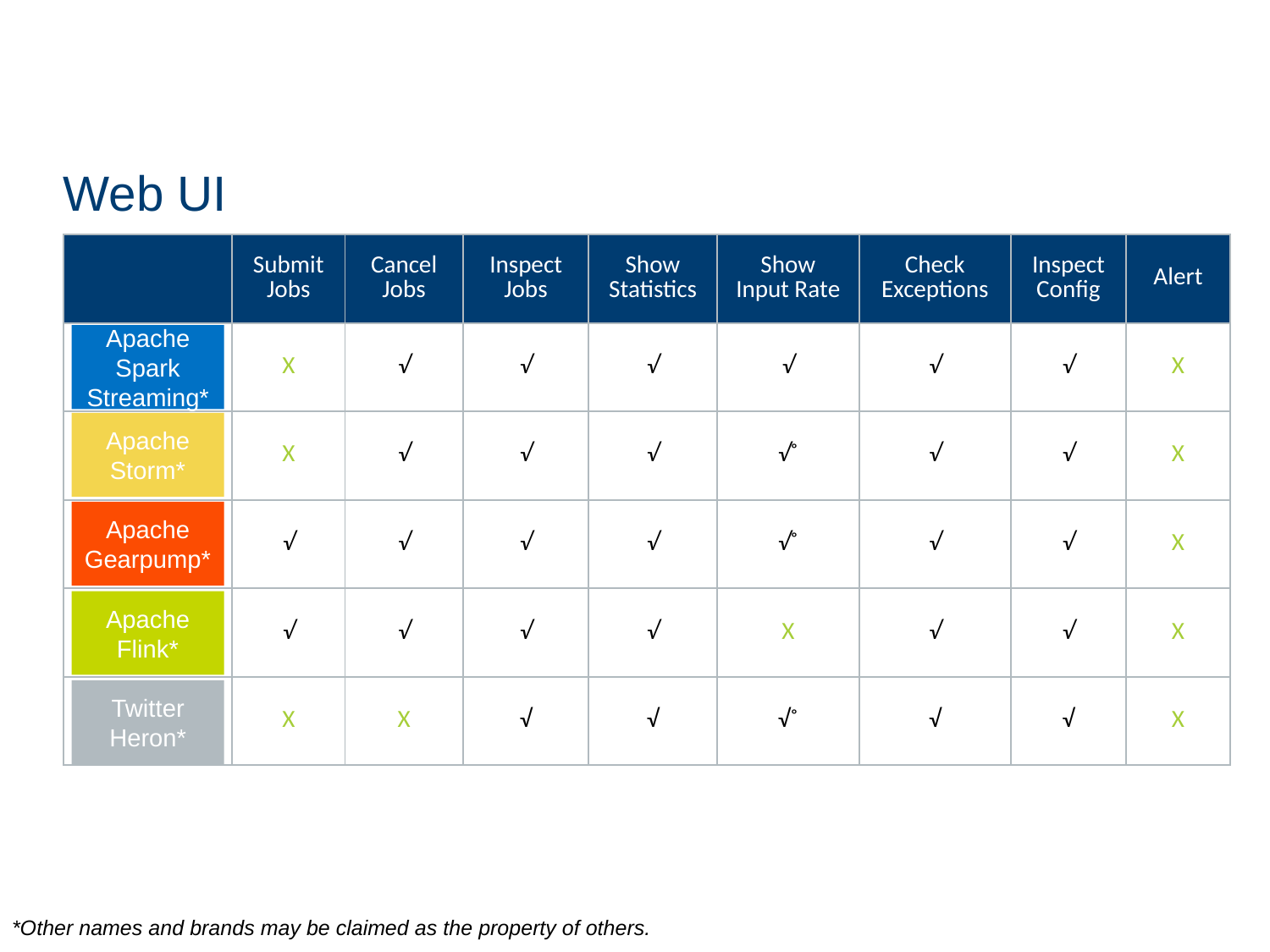

Web UI
|  | Submit Jobs | Cancel Jobs | Inspect Jobs | Show Statistics | Show Input Rate | Check Exceptions | Inspect Config | Alert |
| --- | --- | --- | --- | --- | --- | --- | --- | --- |
|  | X | √ | √ | √ | √ | √ | √ | X |
|  | X | √ | √ | √ | √˚ | √ | √ | X |
|  | √ | √ | √ | √ | √˚ | √ | √ | X |
|  | √ | √ | √ | √ | X | √ | √ | X |
|  | X | X | √ | √ | √˚ | √ | √ | X |
Apache
Spark Streaming*
Apache
Storm*
Apache
Gearpump*
Apache
Flink*
Twitter
Heron*
23
*Other names and brands may be claimed as the property of others.